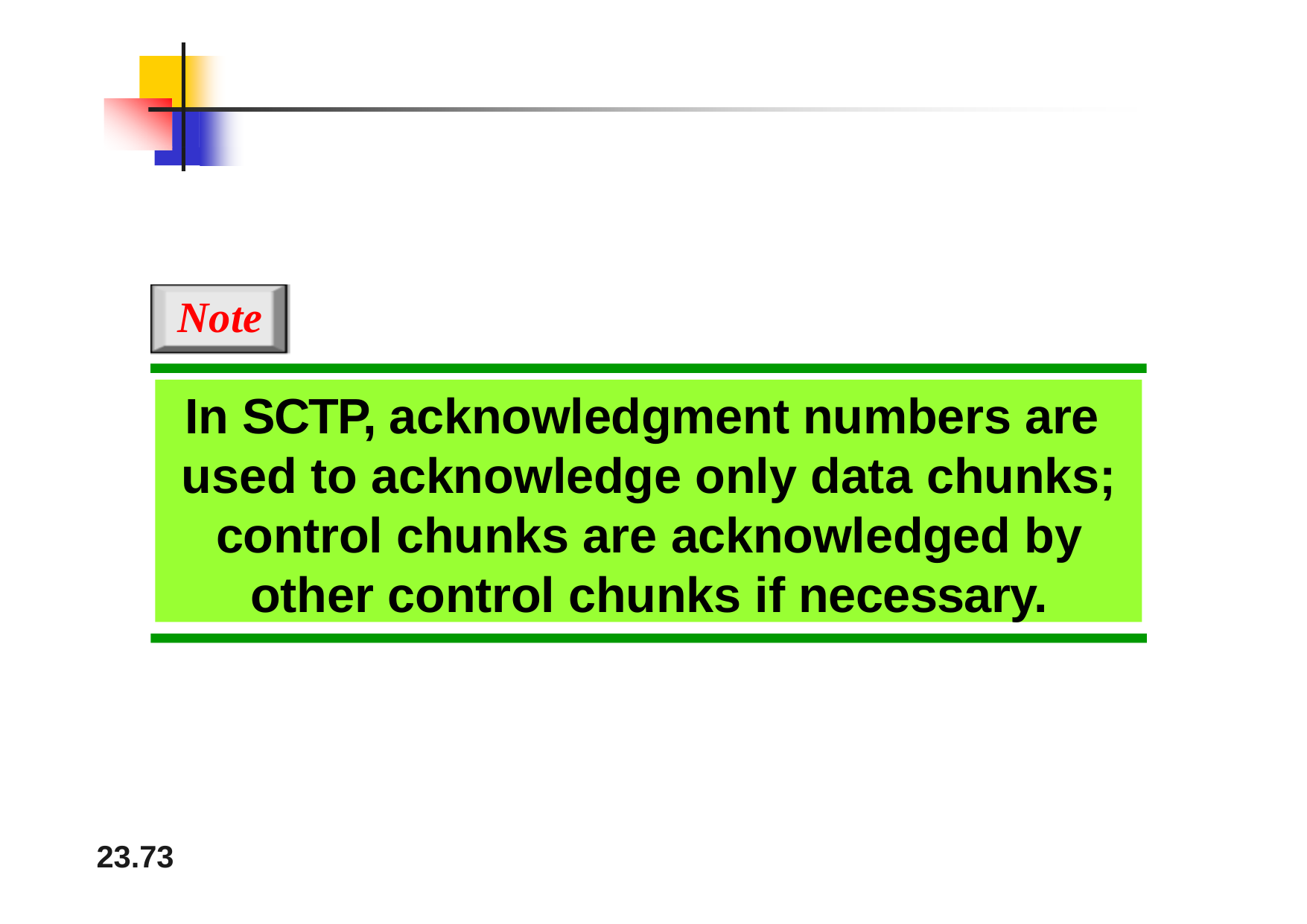

# Note

In SCTP, acknowledgment numbers are  used to acknowledge only data chunks;  control chunks are acknowledged by  other control chunks if necessary.

23.73